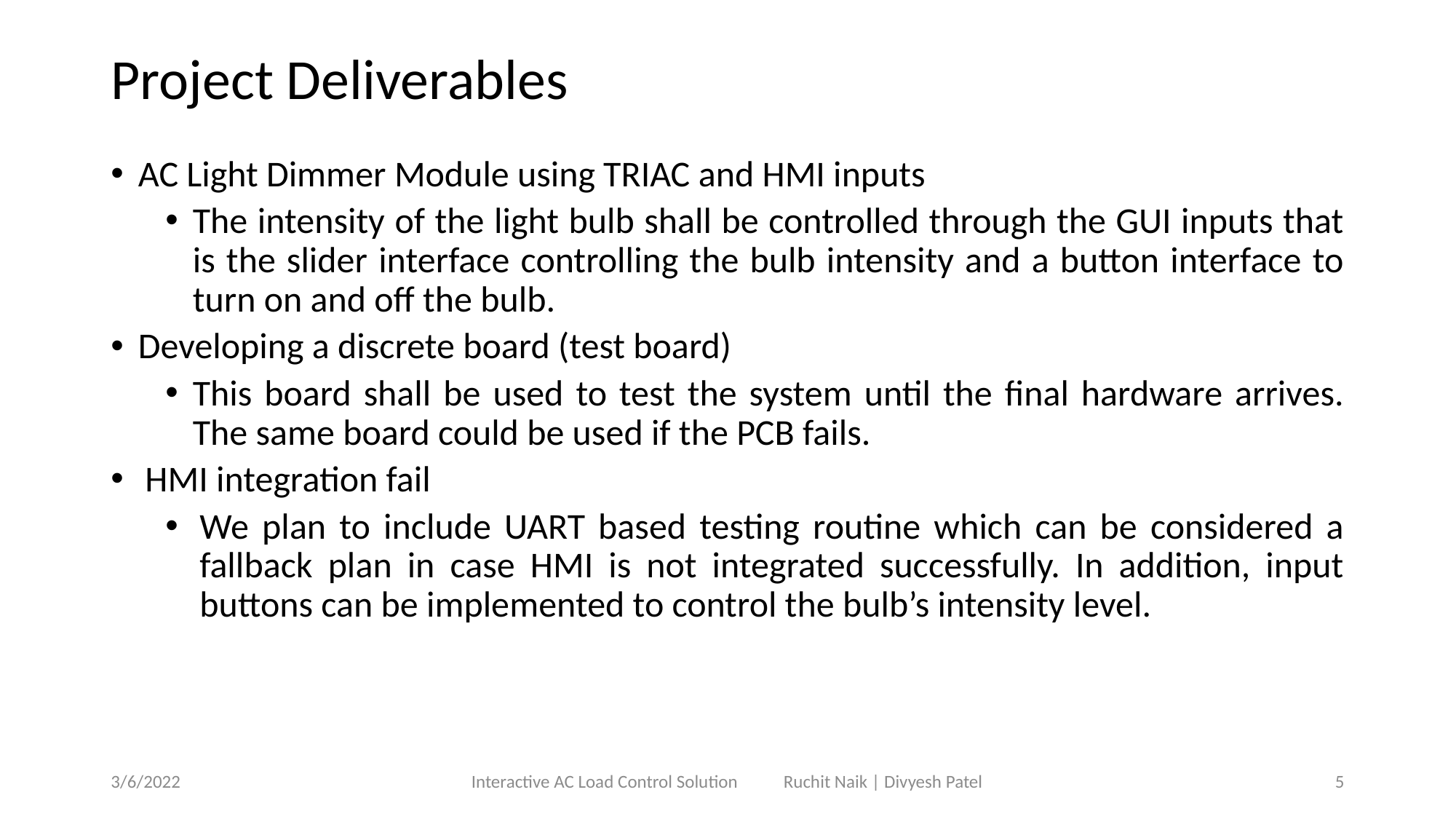

# Project Deliverables
AC Light Dimmer Module using TRIAC and HMI inputs
The intensity of the light bulb shall be controlled through the GUI inputs that is the slider interface controlling the bulb intensity and a button interface to turn on and off the bulb.
Developing a discrete board (test board)
This board shall be used to test the system until the final hardware arrives. The same board could be used if the PCB fails.
HMI integration fail
We plan to include UART based testing routine which can be considered a fallback plan in case HMI is not integrated successfully. In addition, input buttons can be implemented to control the bulb’s intensity level.

3/6/2022
Interactive AC Load Control Solution           Ruchit Naik | Divyesh Patel
5